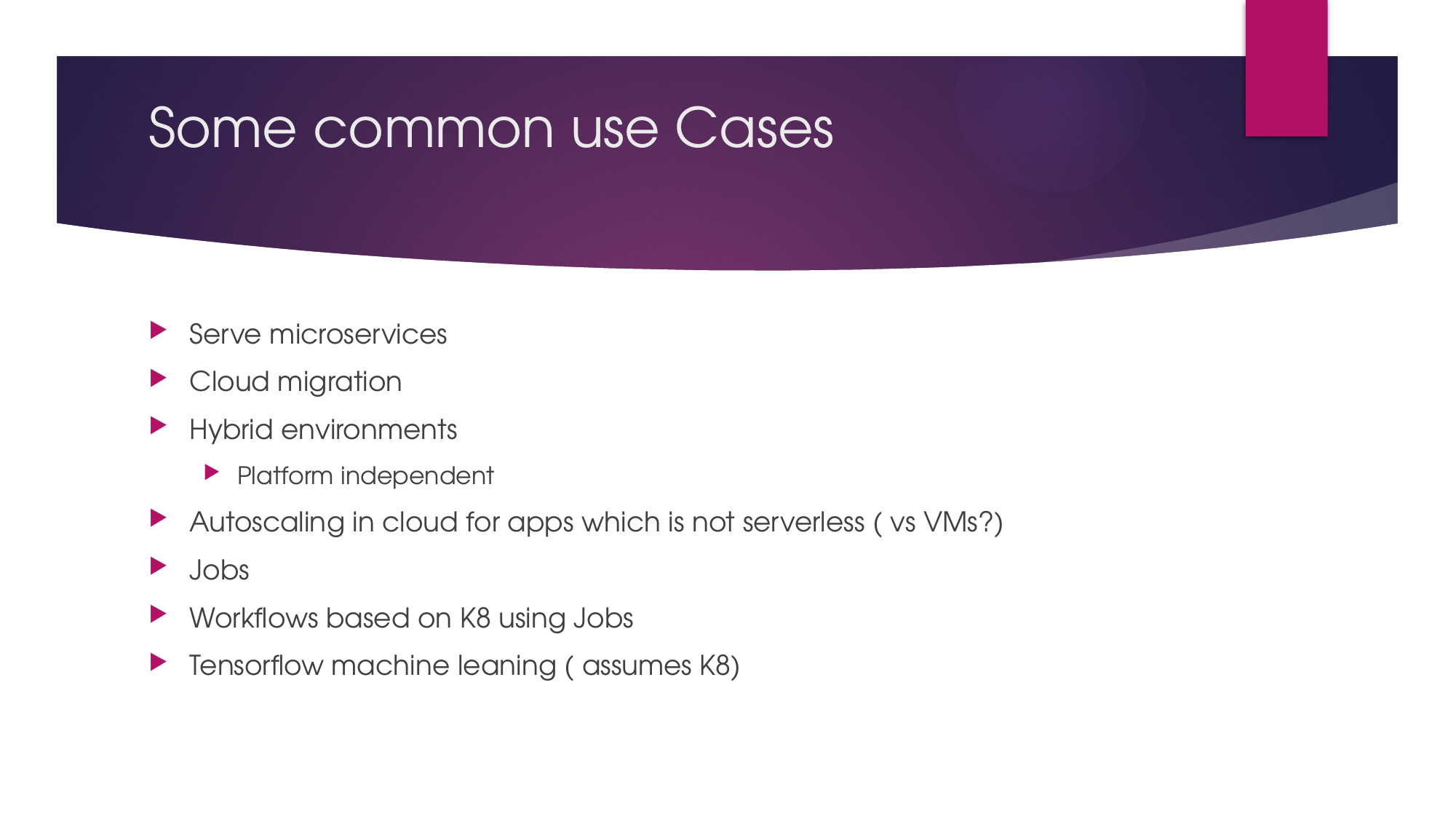

# Some common use Cases
Serve microservices
Cloud migration
Hybrid environments
Platform independent
Autoscaling in cloud for apps which is not serverless ( vs VMs?)
Jobs
Workflows based on K8 using Jobs
Tensorflow machine leaning ( assumes K8)